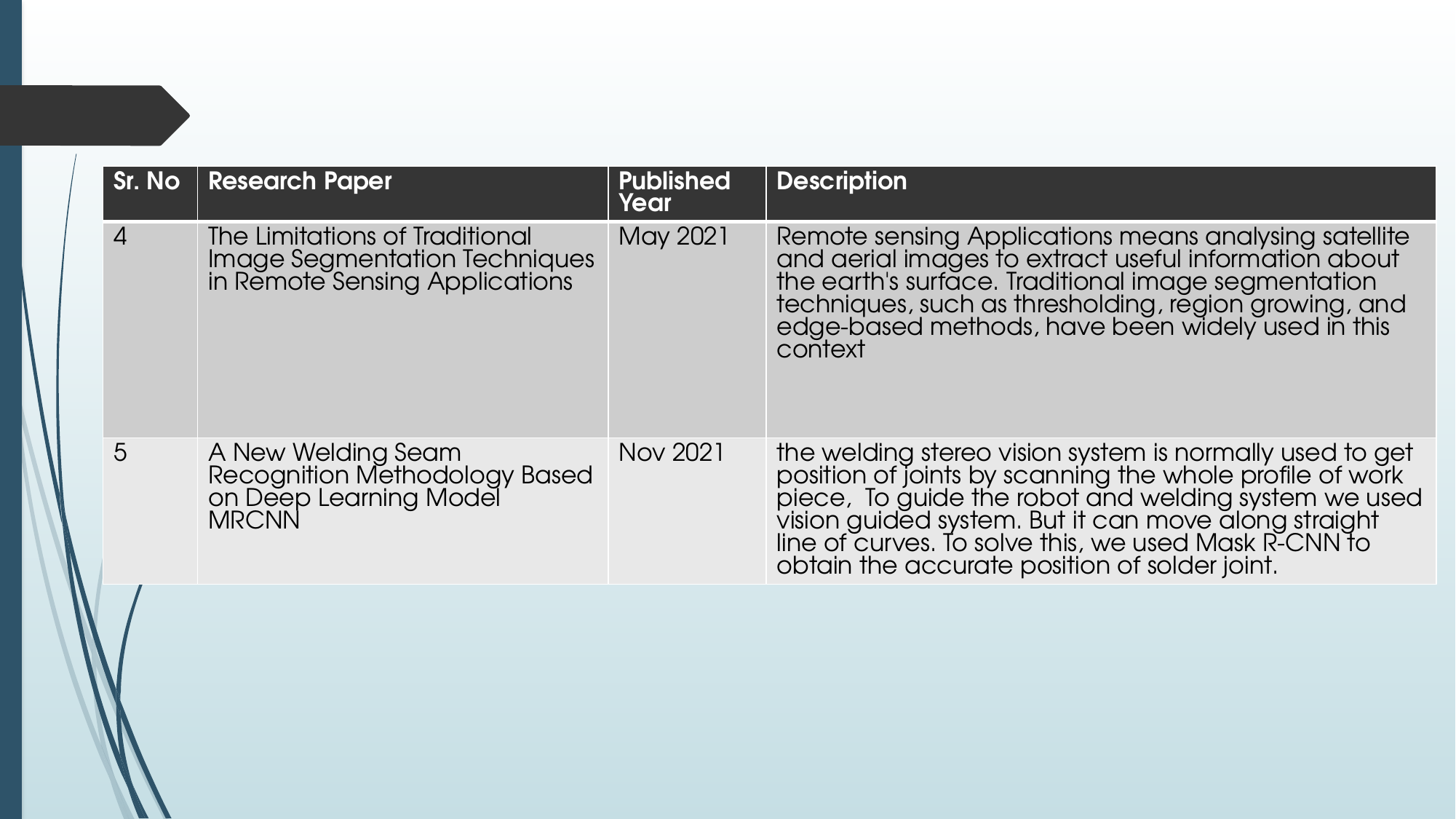

| Sr. No | Research Paper | Published Year | Description |
| --- | --- | --- | --- |
| 4 | The Limitations of Traditional Image Segmentation Techniques in Remote Sensing Applications | May 2021 | Remote sensing Applications means analysing satellite and aerial images to extract useful information about the earth's surface. Traditional image segmentation techniques, such as thresholding, region growing, and edge-based methods, have been widely used in this context |
| 5 | A New Welding Seam Recognition Methodology Based on Deep Learning Model MRCNN | Nov 2021 | the welding stereo vision system is normally used to get position of joints by scanning the whole profile of work piece,  To guide the robot and welding system we used vision guided system. But it can move along straight line of curves. To solve this, we used Mask R-CNN to obtain the accurate position of solder joint. |